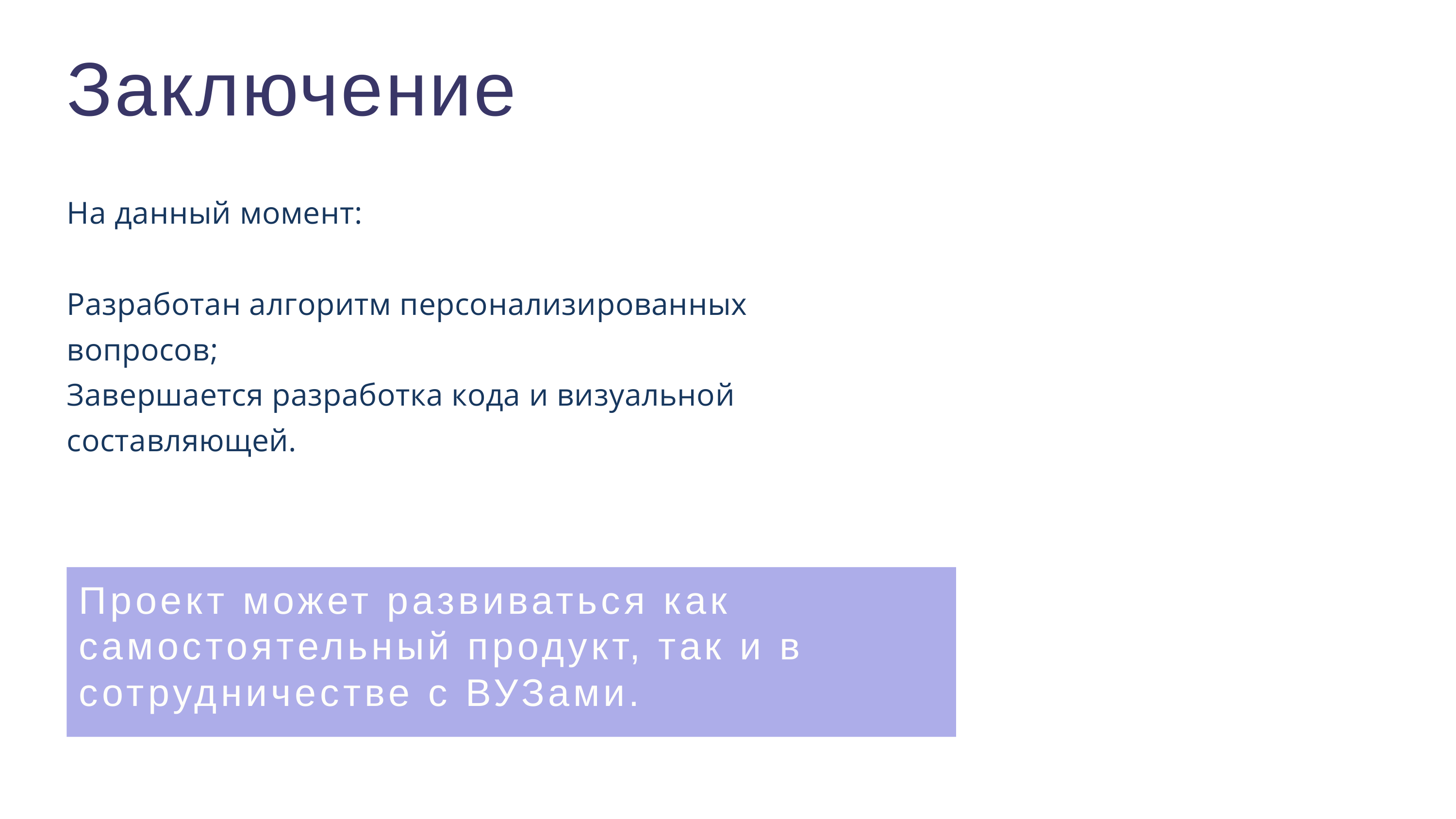

Заключение
На данный момент:

Разработан алгоритм персонализированных вопросов;
Завершается разработка кода и визуальной составляющей.

Проект может развиваться как самостоятельный продукт, так и в сотрудничестве с ВУЗами.